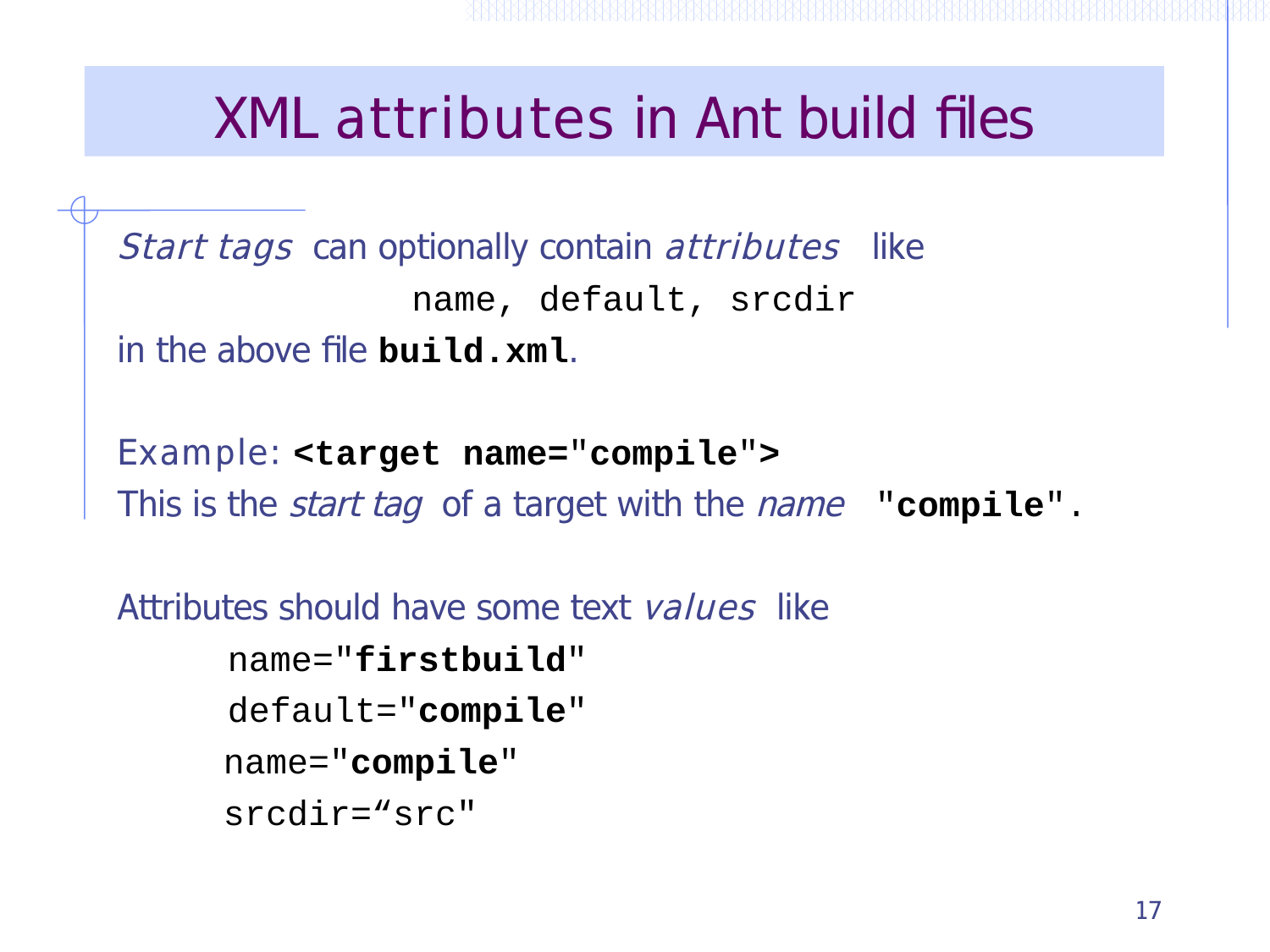

# XML attributes in Ant build files
Start tags  can optionally contain attributes   like
name, default, srcdir
in the above file build.xml.

Example: <target name="compile">
This is the start tag  of a target with the name   "compile".

Attributes should have some text values  like
          name="firstbuild"
          default="compile"
     name="compile"
     srcdir=“src"
17